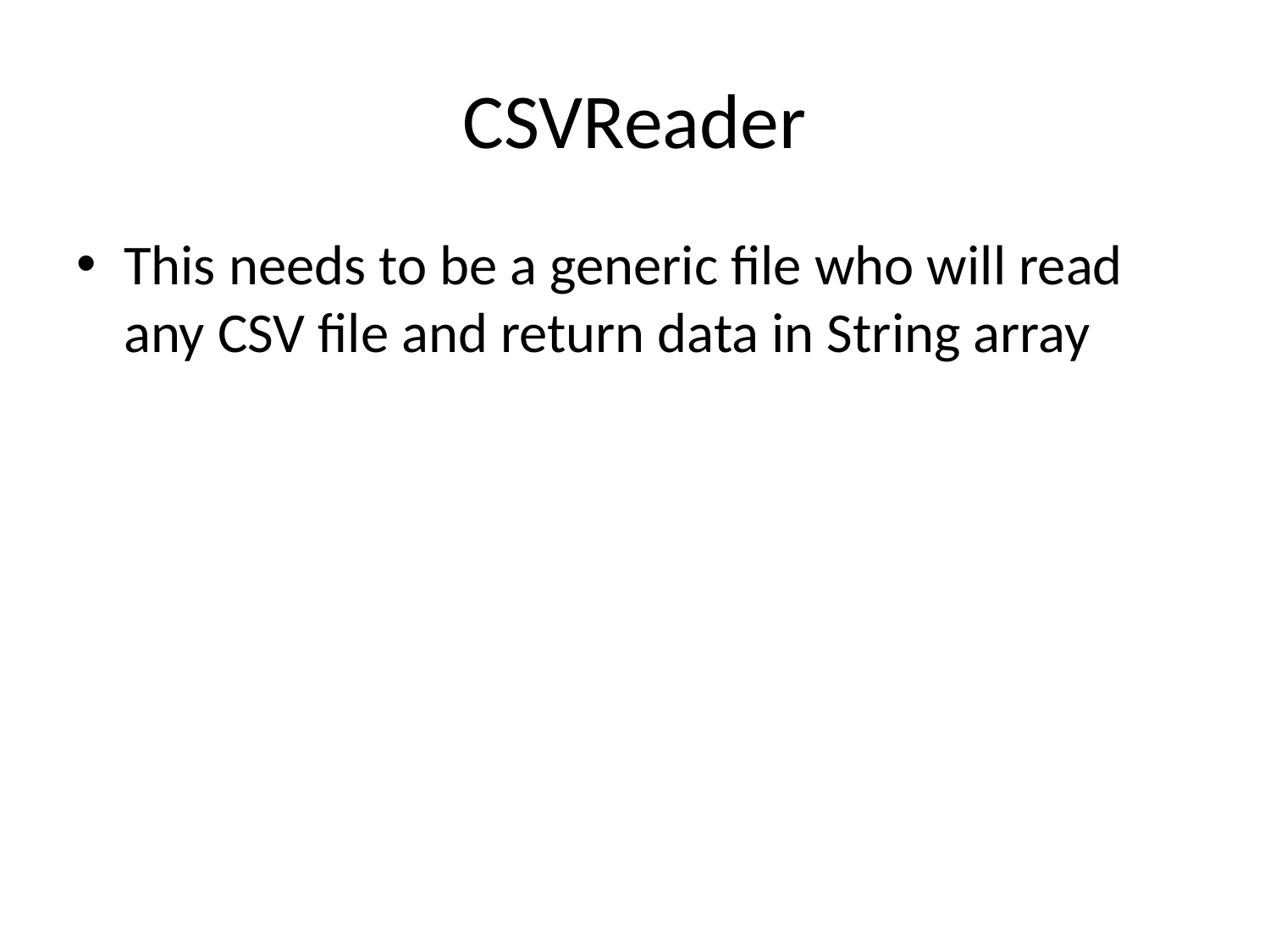

# CSVReader
This needs to be a generic file who will read any CSV file and return data in String array